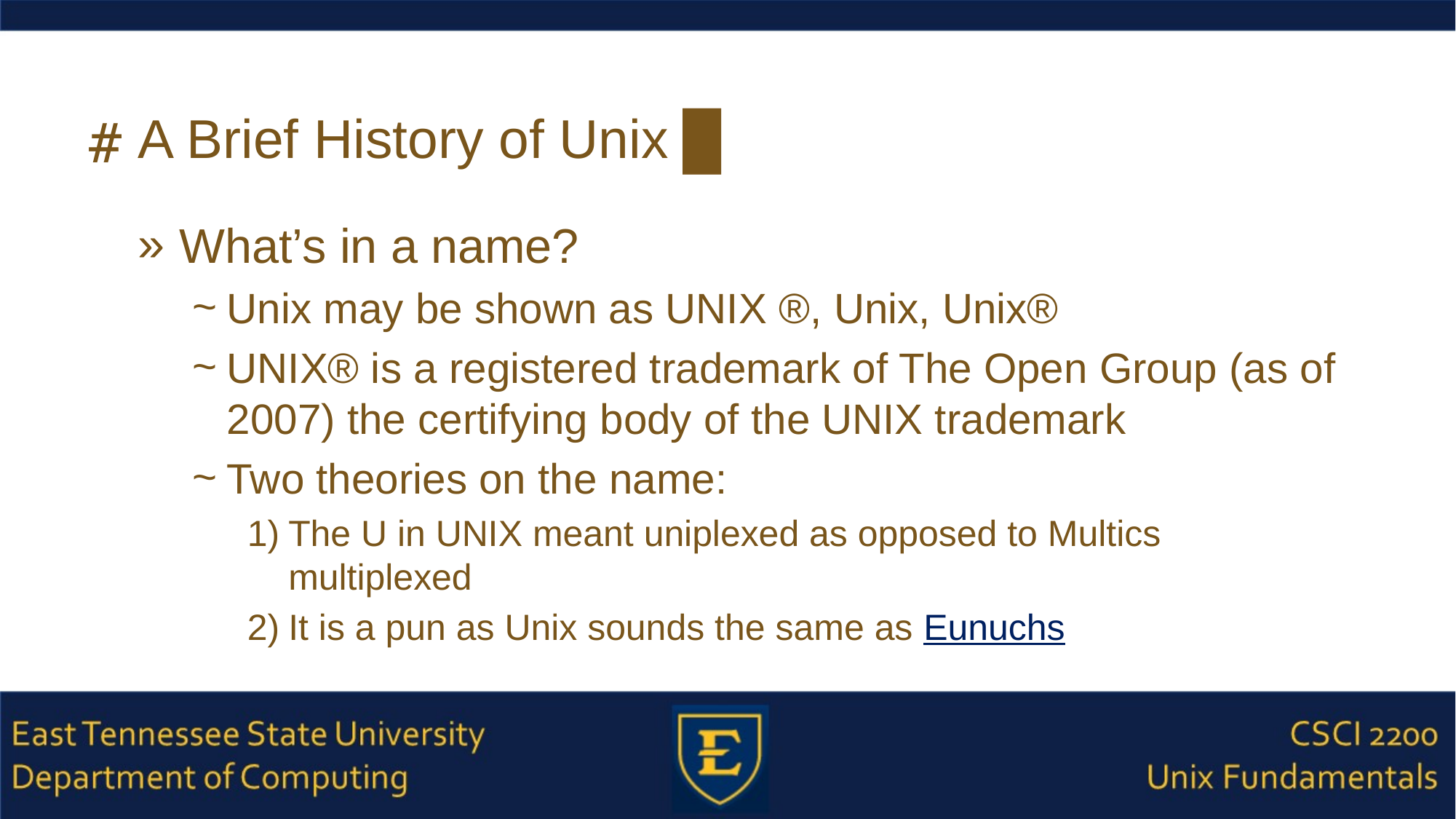

# A Brief History of Unix █
What’s in a name?
Unix may be shown as UNIX ®, Unix, Unix®
UNIX® is a registered trademark of The Open Group (as of 2007) the certifying body of the UNIX trademark
Two theories on the name:
The U in UNIX meant uniplexed as opposed to Multics multiplexed
It is a pun as Unix sounds the same as Eunuchs